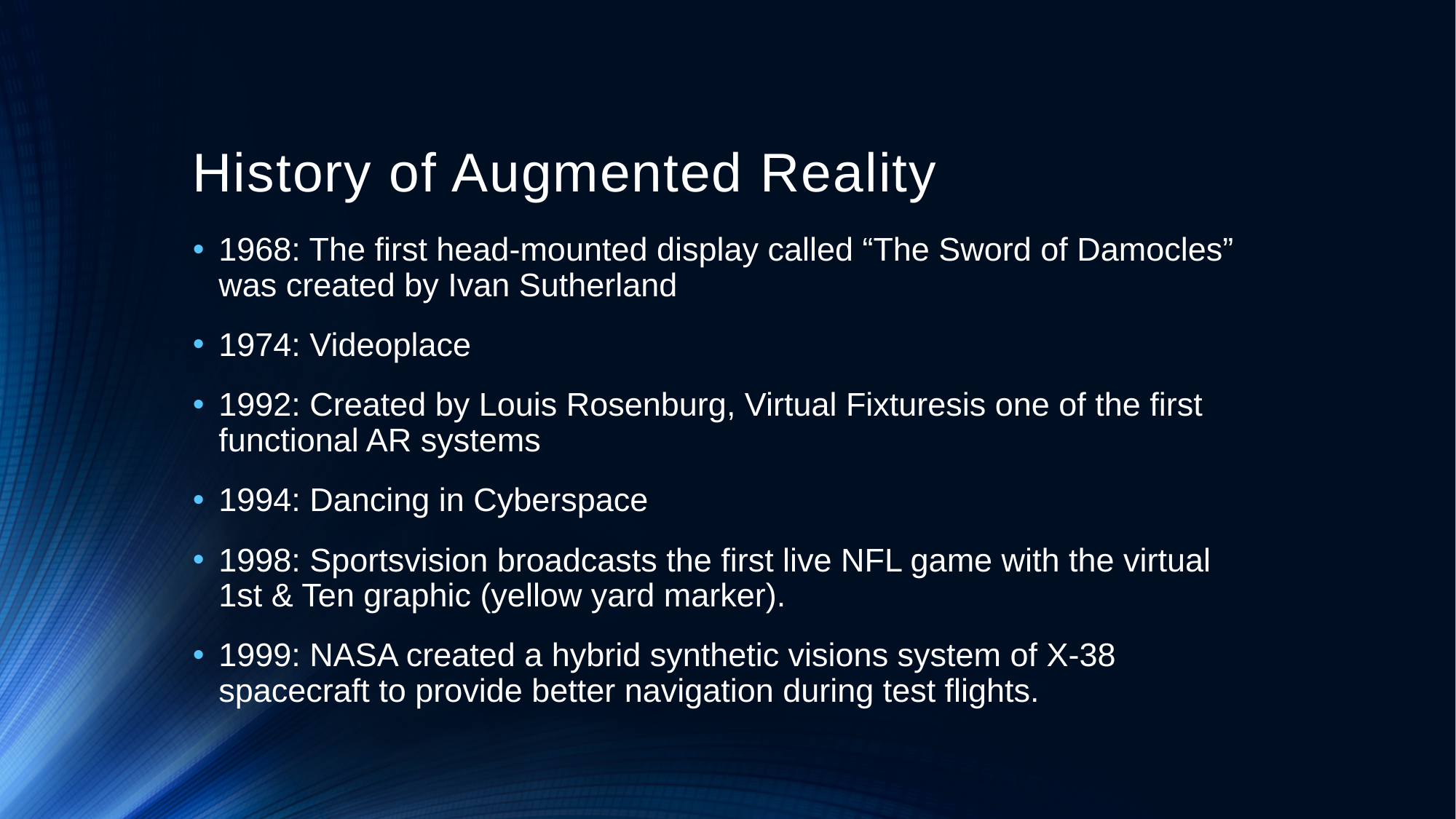

# History of Augmented Reality
1968: The first head-mounted display called “The Sword of Damocles” was created by Ivan Sutherland
1974: Videoplace
1992: Created by Louis Rosenburg, Virtual Fixturesis one of the first functional AR systems
1994: Dancing in Cyberspace
1998: Sportsvision broadcasts the first live NFL game with the virtual 1st & Ten graphic (yellow yard marker).
1999: NASA created a hybrid synthetic visions system of X-38 spacecraft to provide better navigation during test flights.